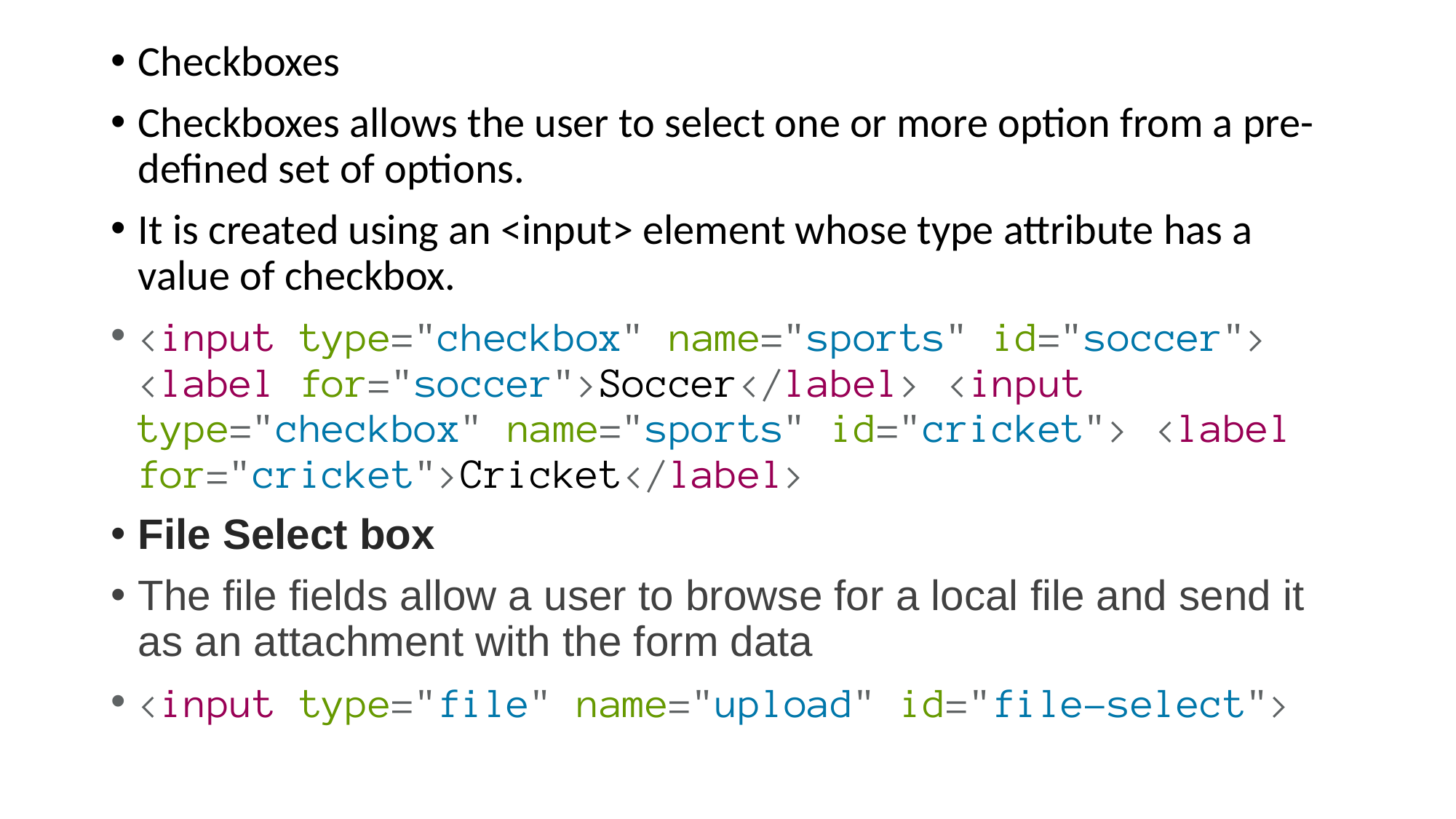

Checkboxes
Checkboxes allows the user to select one or more option from a pre-defined set of options.
It is created using an <input> element whose type attribute has a value of checkbox.
<input type="checkbox" name="sports" id="soccer"> <label for="soccer">Soccer</label> <input type="checkbox" name="sports" id="cricket"> <label for="cricket">Cricket</label>
File Select box
The file fields allow a user to browse for a local file and send it as an attachment with the form data
<input type="file" name="upload" id="file-select">